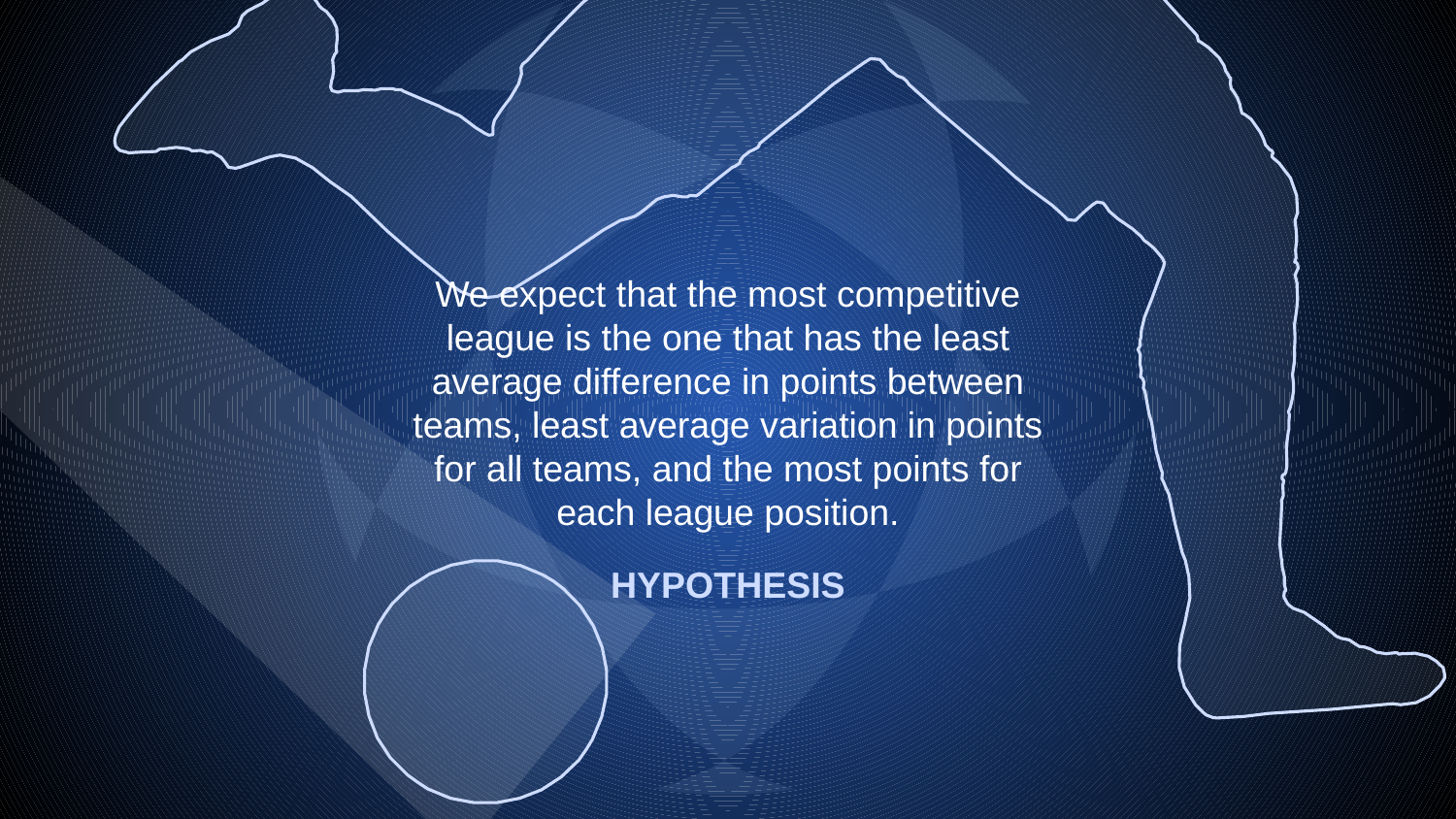

We expect that the most competitive league is the one that has the least average difference in points between teams, least average variation in points for all teams, and the most points for each league position.
# HYPOTHESIS